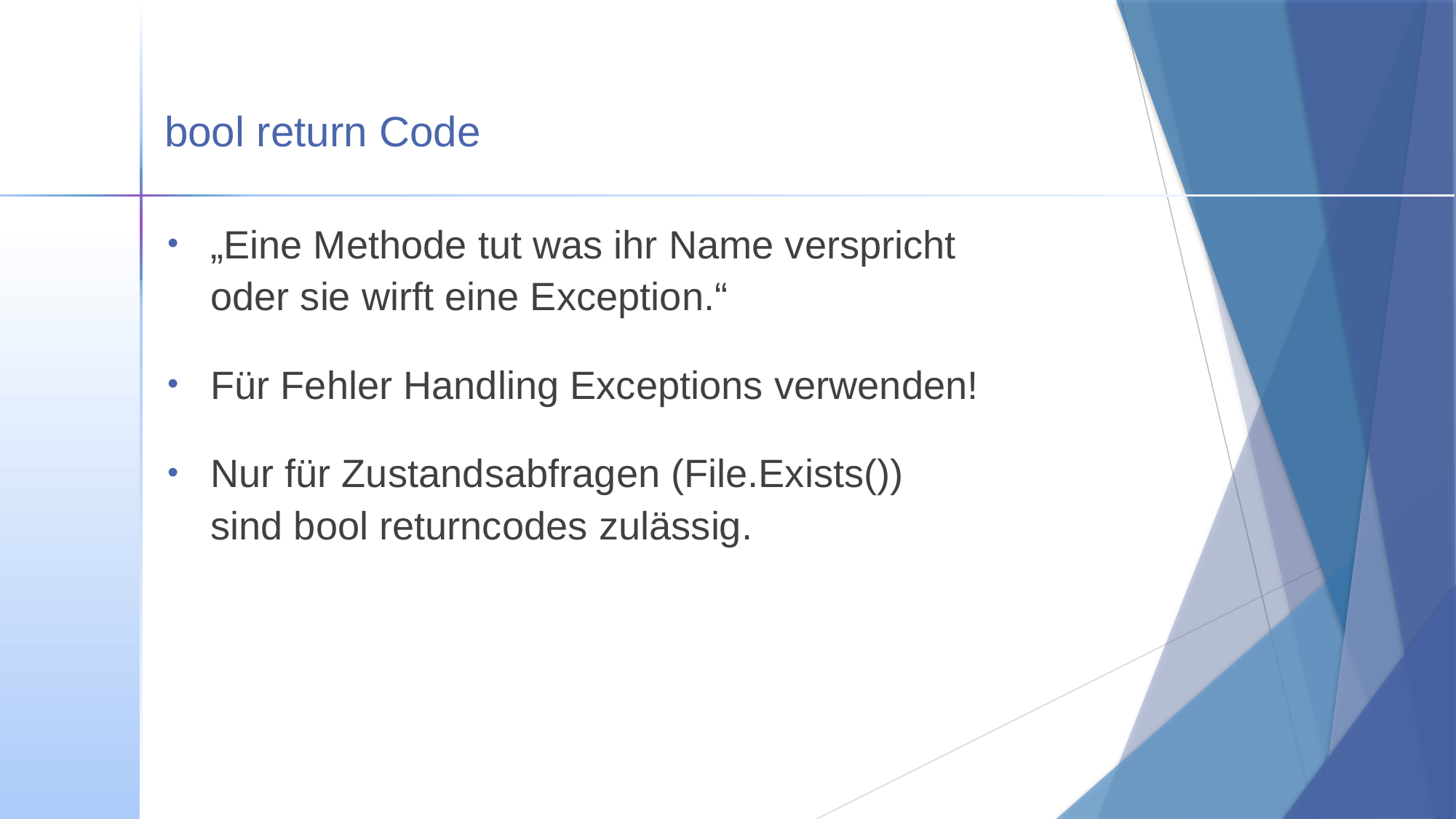

# bool return Code
„Eine Methode tut was ihr Name verspricht
oder sie wirft eine Exception.“
Für Fehler Handling Exceptions verwenden!
Nur für Zustandsabfragen (File.Exists())
sind bool returncodes zulässig.